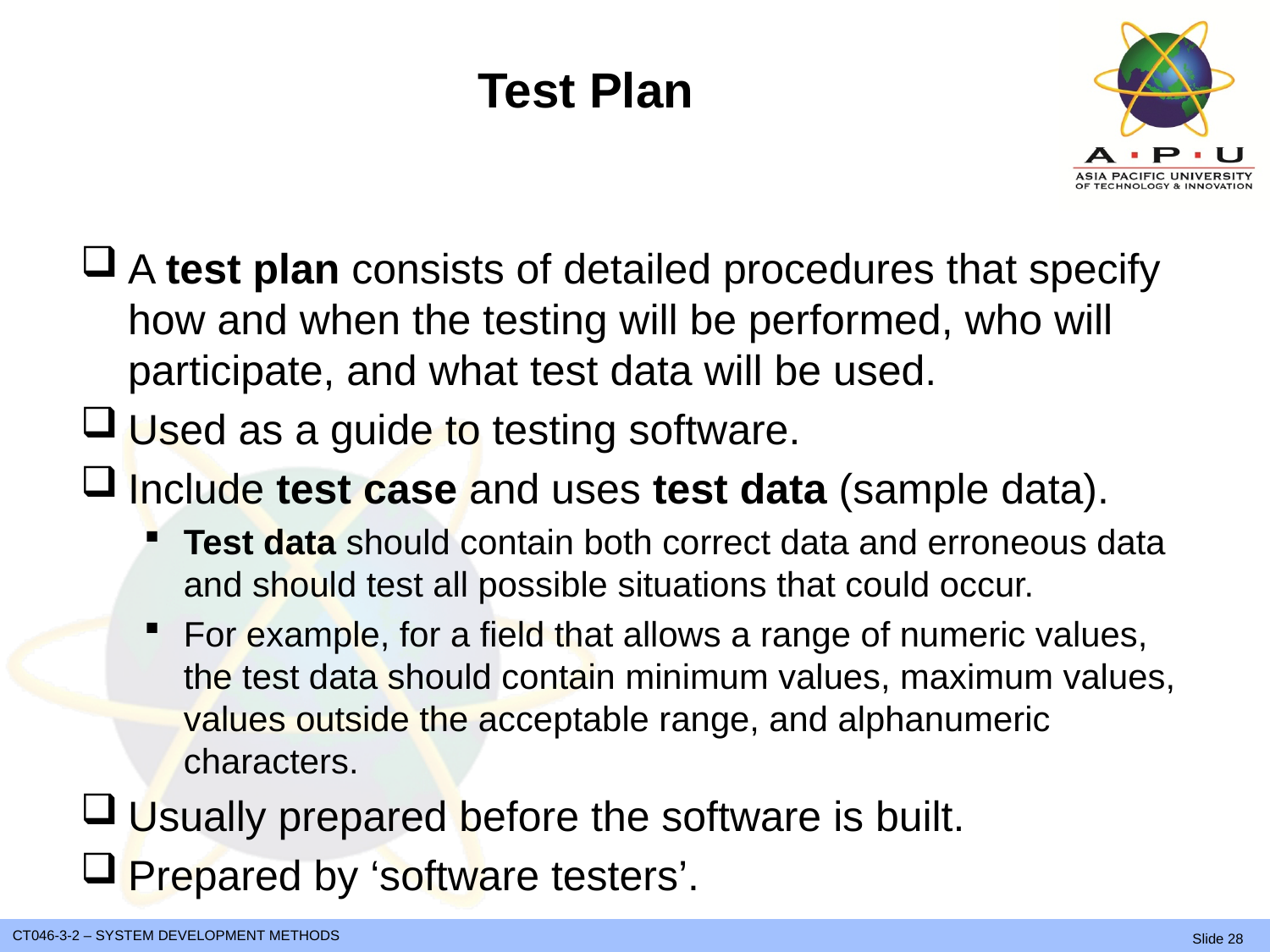

# Test Plan
A test plan consists of detailed procedures that specify how and when the testing will be performed, who will participate, and what test data will be used.
Used as a guide to testing software.
Include test case and uses test data (sample data).
Test data should contain both correct data and erroneous data and should test all possible situations that could occur.
For example, for a field that allows a range of numeric values, the test data should contain minimum values, maximum values, values outside the acceptable range, and alphanumeric characters.
Usually prepared before the software is built.
Prepared by ‘software testers’.